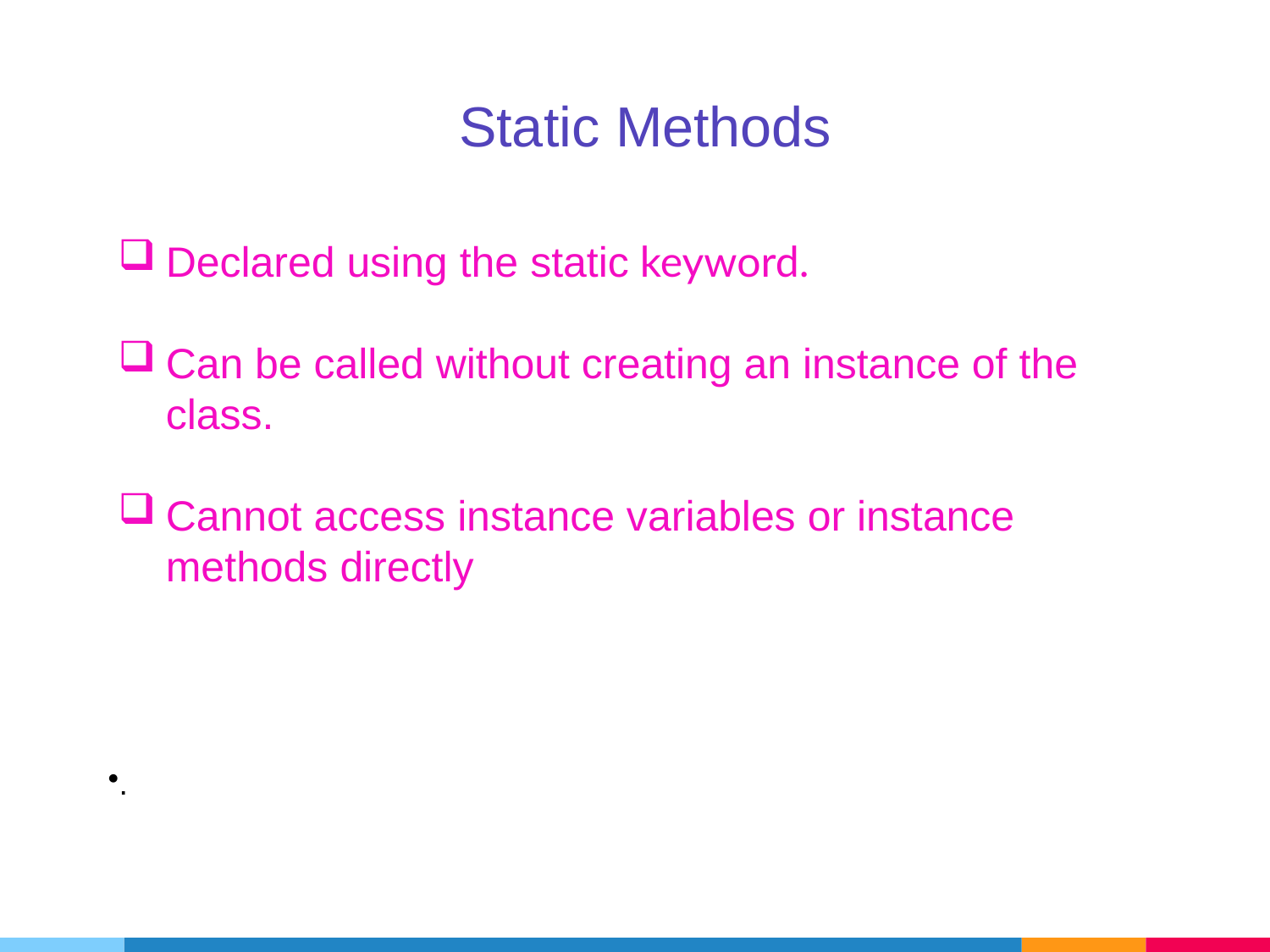

Static Methods

.
Declared using the static keyword.

Can be called without creating an instance of the class.

Cannot access instance variables or instance methods directly